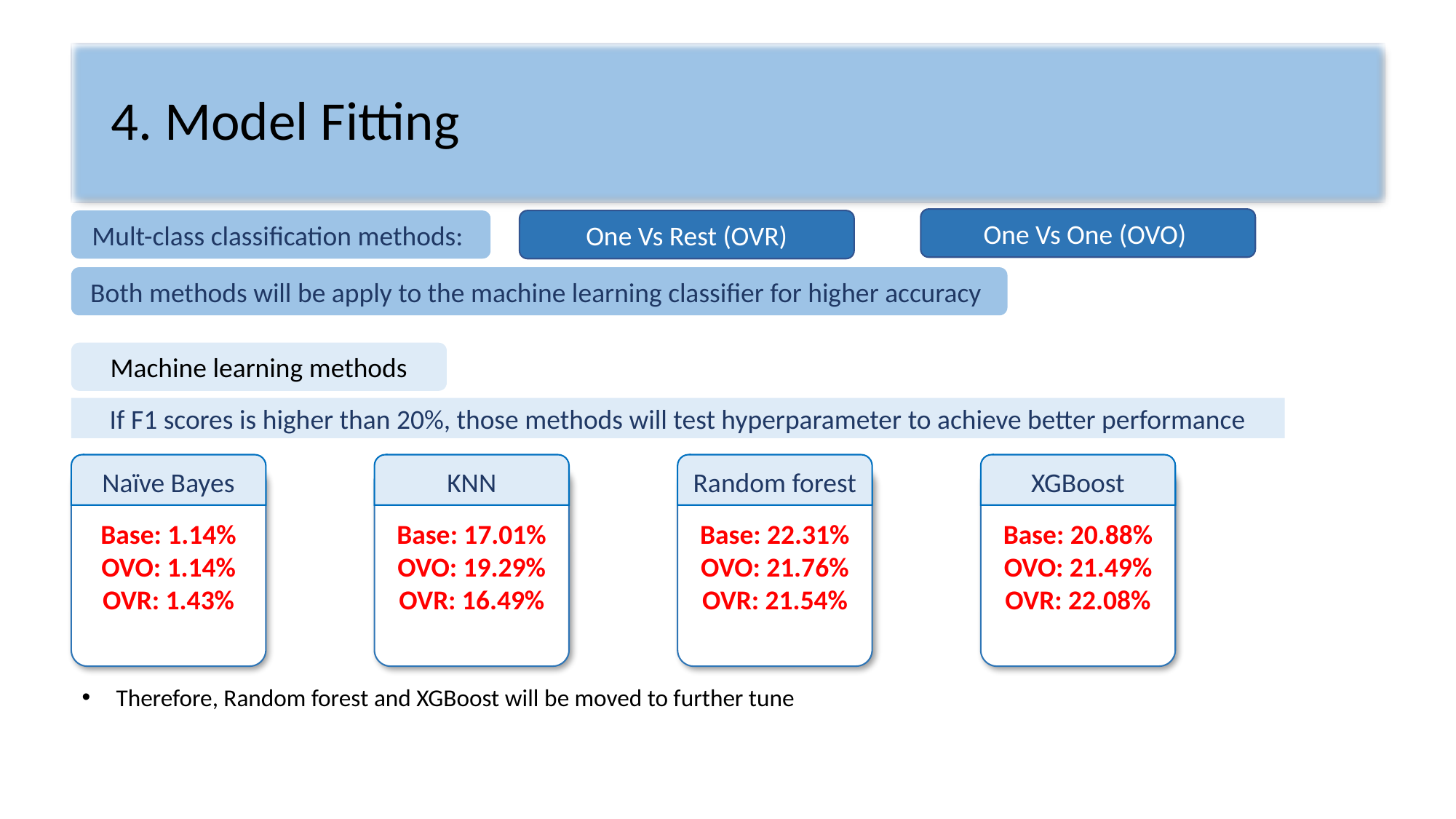

# 4. Model Fitting
One Vs One (OVO)
Mult-class classification methods:
One Vs Rest (OVR)
Both methods will be apply to the machine learning classifier for higher accuracy
Machine learning methods
If F1 scores is higher than 20%, those methods will test hyperparameter to achieve better performance
Naïve Bayes
KNN
Random forest
XGBoost
Base: 1.14%
OVO: 1.14%
OVR: 1.43%
Base: 17.01%
OVO: 19.29%
OVR: 16.49%
Base: 22.31%
OVO: 21.76%
OVR: 21.54%
Base: 20.88%
OVO: 21.49%
OVR: 22.08%
Therefore, Random forest and XGBoost will be moved to further tune